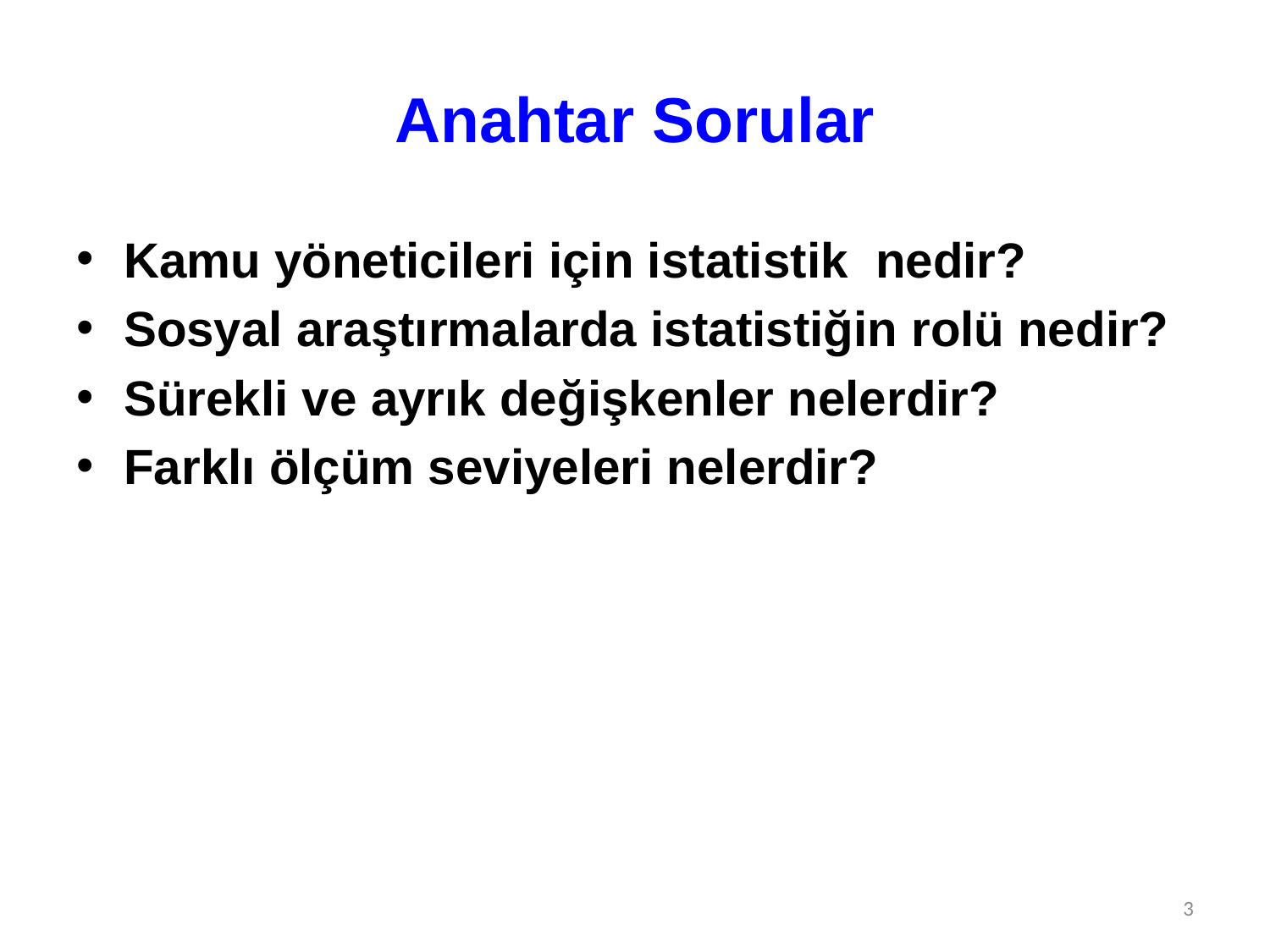

# Anahtar Sorular
Kamu yöneticileri için istatistik  nedir?
Sosyal araştırmalarda istatistiğin rolü nedir?
Sürekli ve ayrık değişkenler nelerdir?
Farklı ölçüm seviyeleri nelerdir?
3